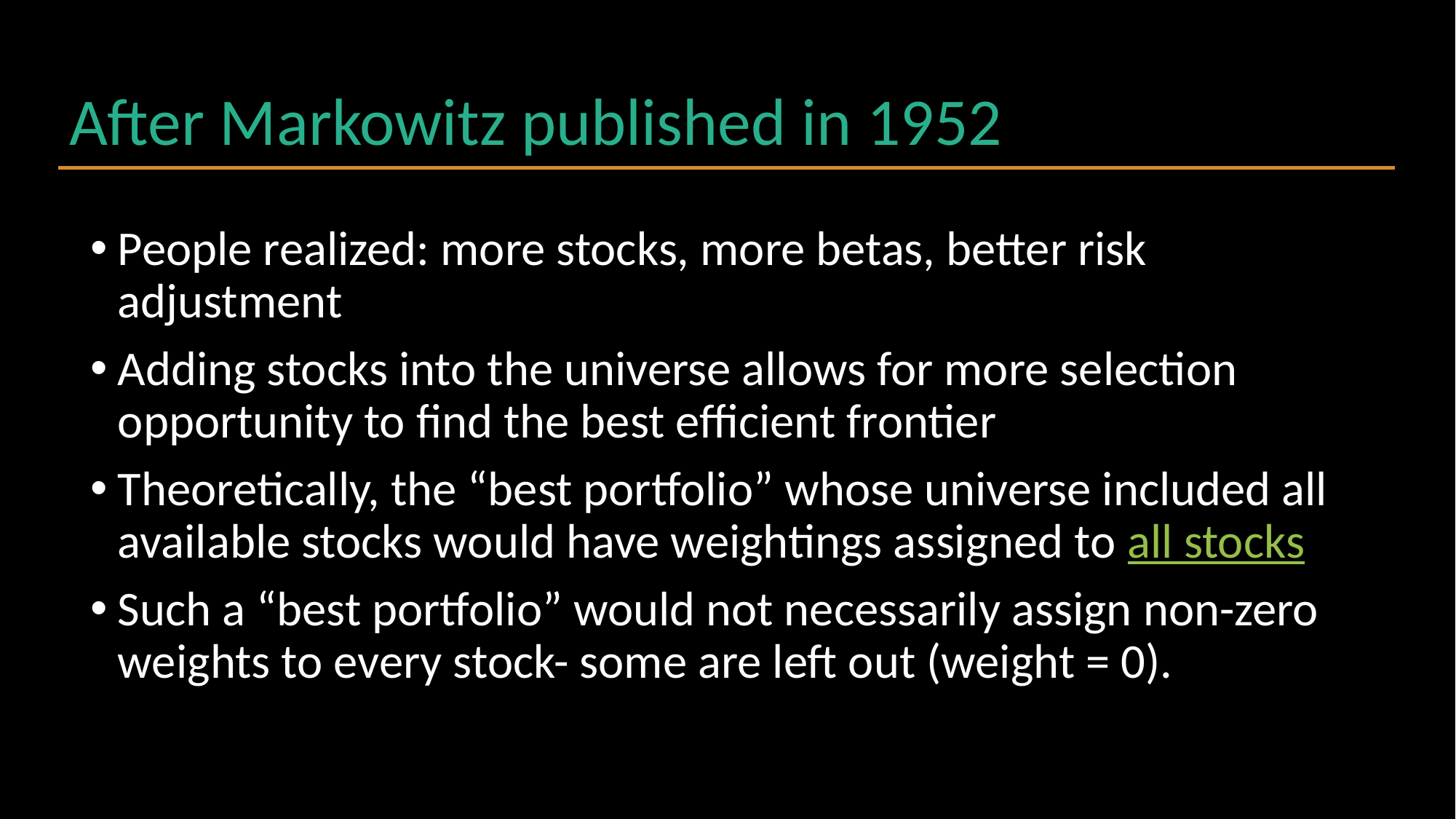

# After Markowitz published in 1952
People realized: more stocks, more betas, better risk adjustment
Adding stocks into the universe allows for more selection opportunity to find the best efficient frontier
Theoretically, the “best portfolio” whose universe included all available stocks would have weightings assigned to all stocks
Such a “best portfolio” would not necessarily assign non-zero weights to every stock- some are left out (weight = 0).